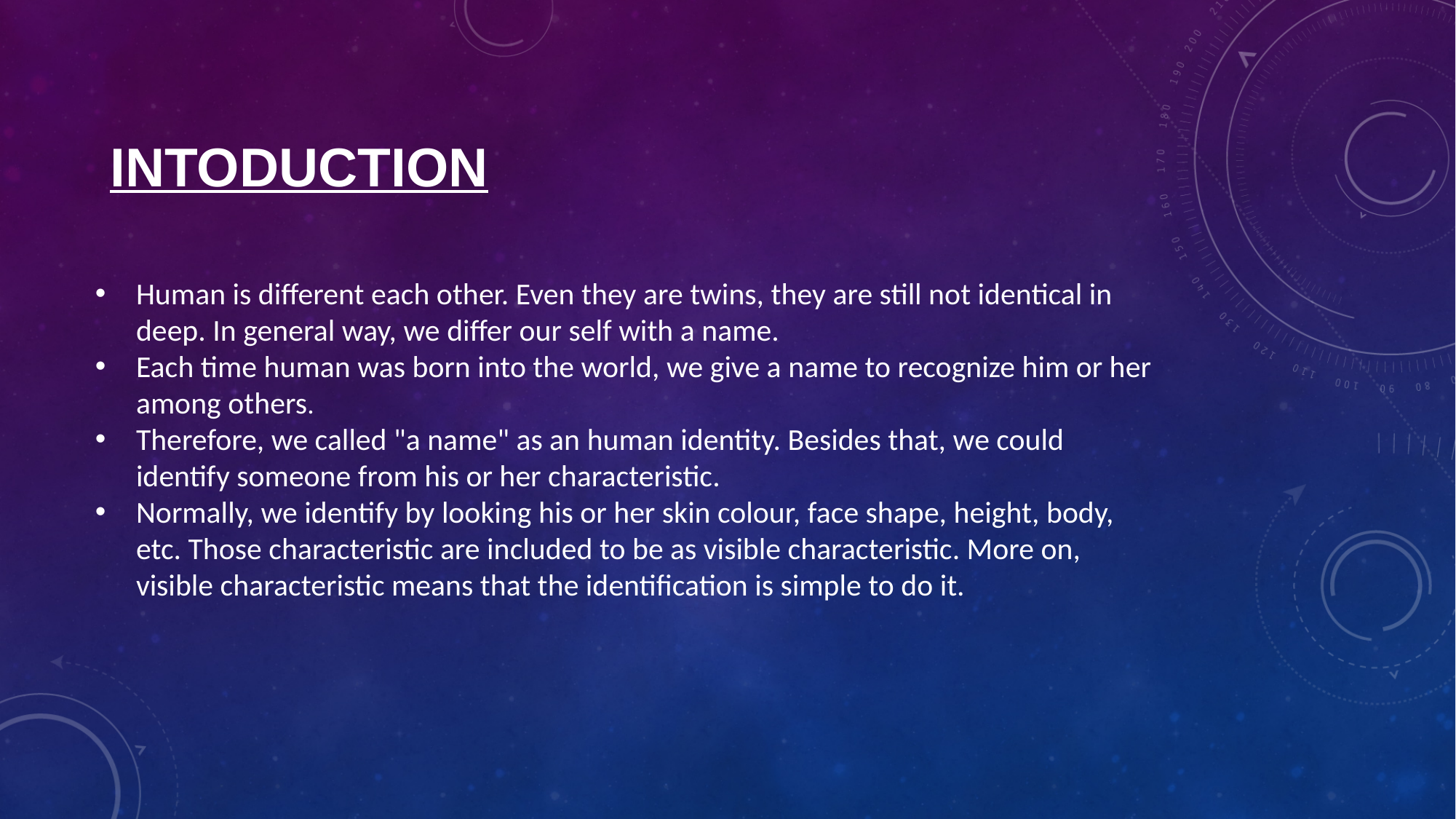

INTODUCTION
Human is different each other. Even they are twins, they are still not identical in deep. In general way, we differ our self with a name.
Each time human was born into the world, we give a name to recognize him or her among others.
Therefore, we called "a name" as an human identity. Besides that, we could identify someone from his or her characteristic.
Normally, we identify by looking his or her skin colour, face shape, height, body, etc. Those characteristic are included to be as visible characteristic. More on, visible characteristic means that the identification is simple to do it.